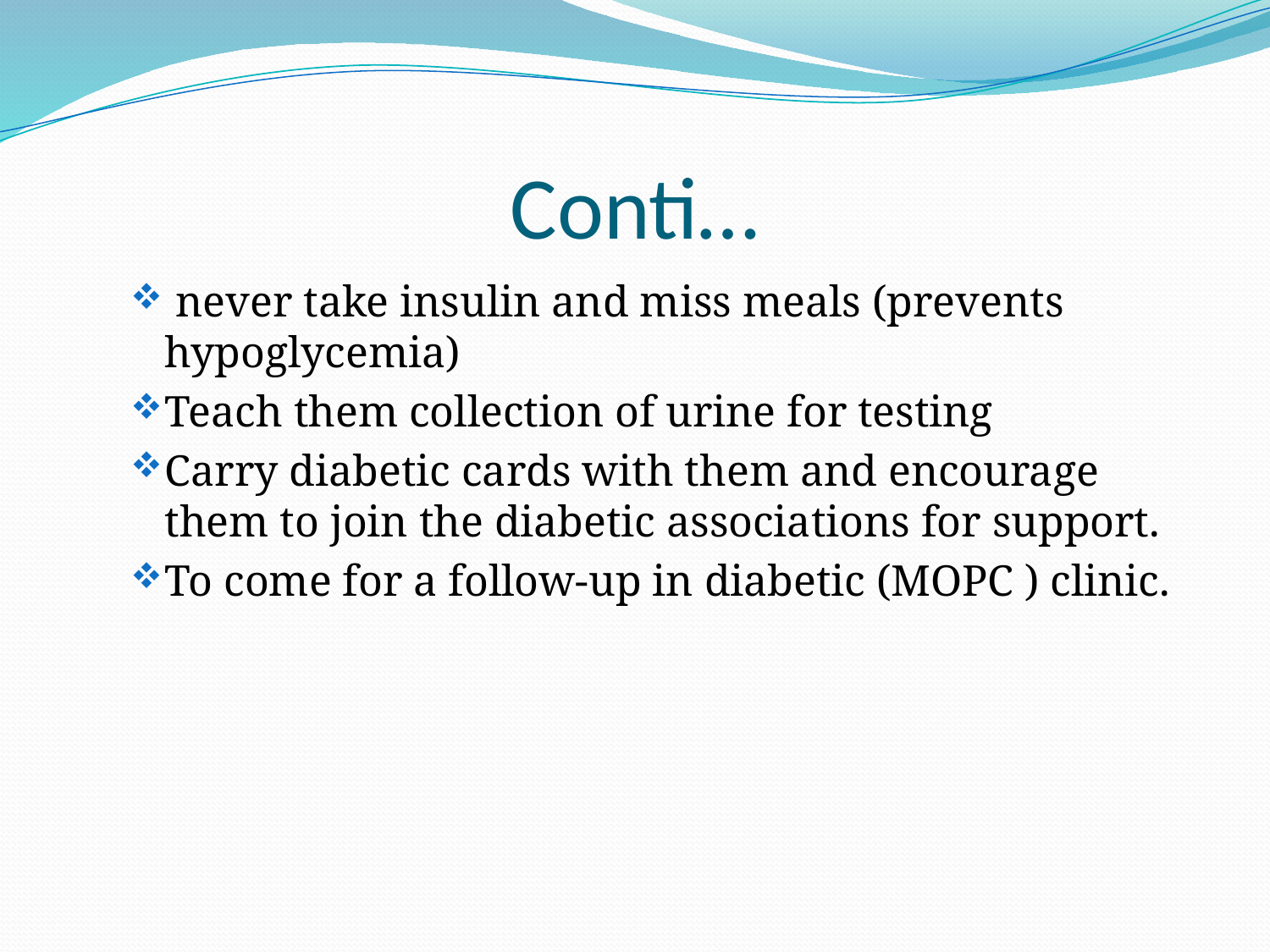

# Conti…
 never take insulin and miss meals (prevents hypoglycemia)
Teach them collection of urine for testing
Carry diabetic cards with them and encourage them to join the diabetic associations for support.
To come for a follow-up in diabetic (MOPC ) clinic.